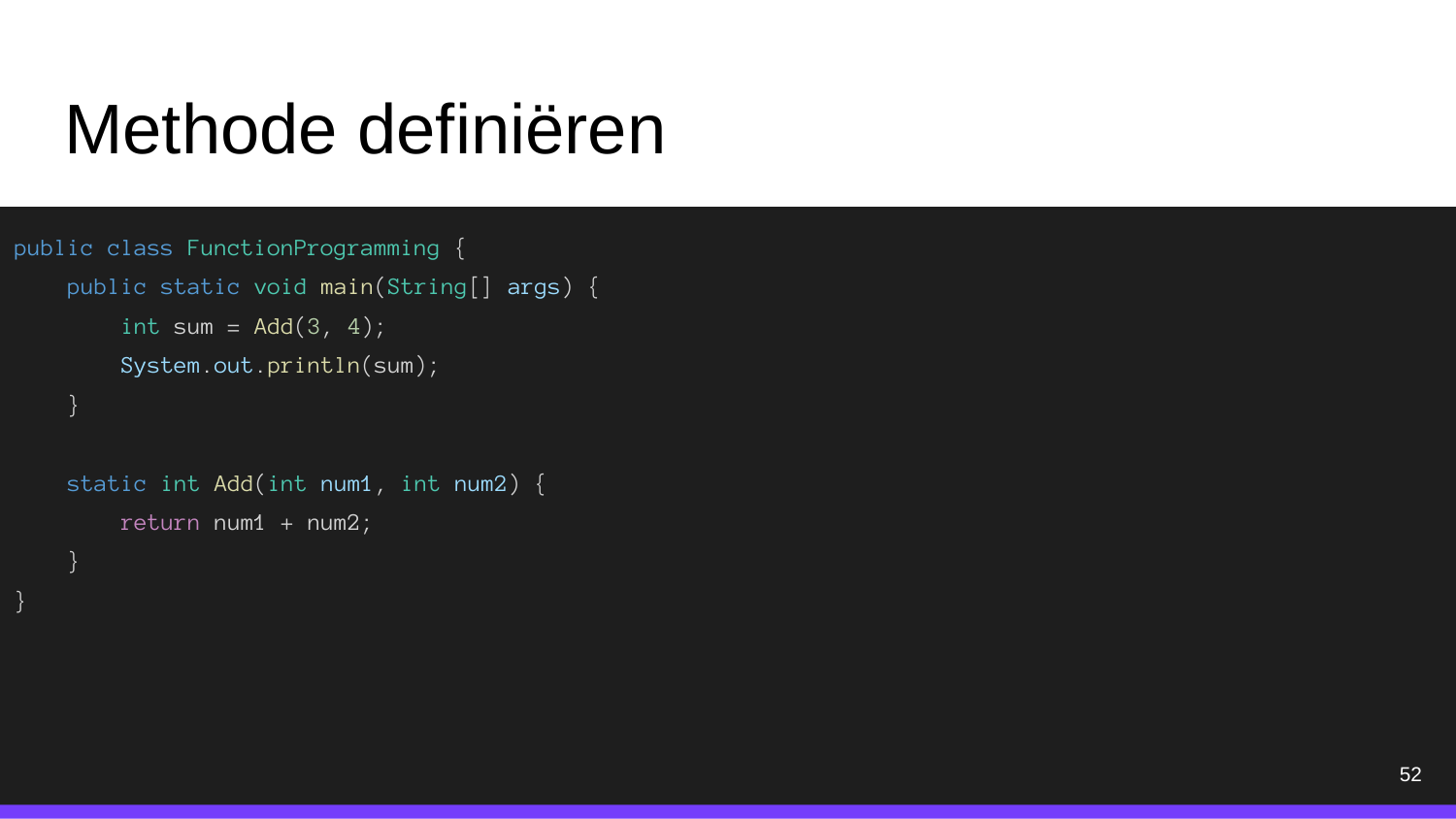

# Methode definiëren
public class FunctionProgramming {
    public static void main(String[] args) {
        int sum = Add(3, 4);
        System.out.println(sum);
    }

    static int Add(int num1, int num2) {
        return num1 + num2;
    }
}
52